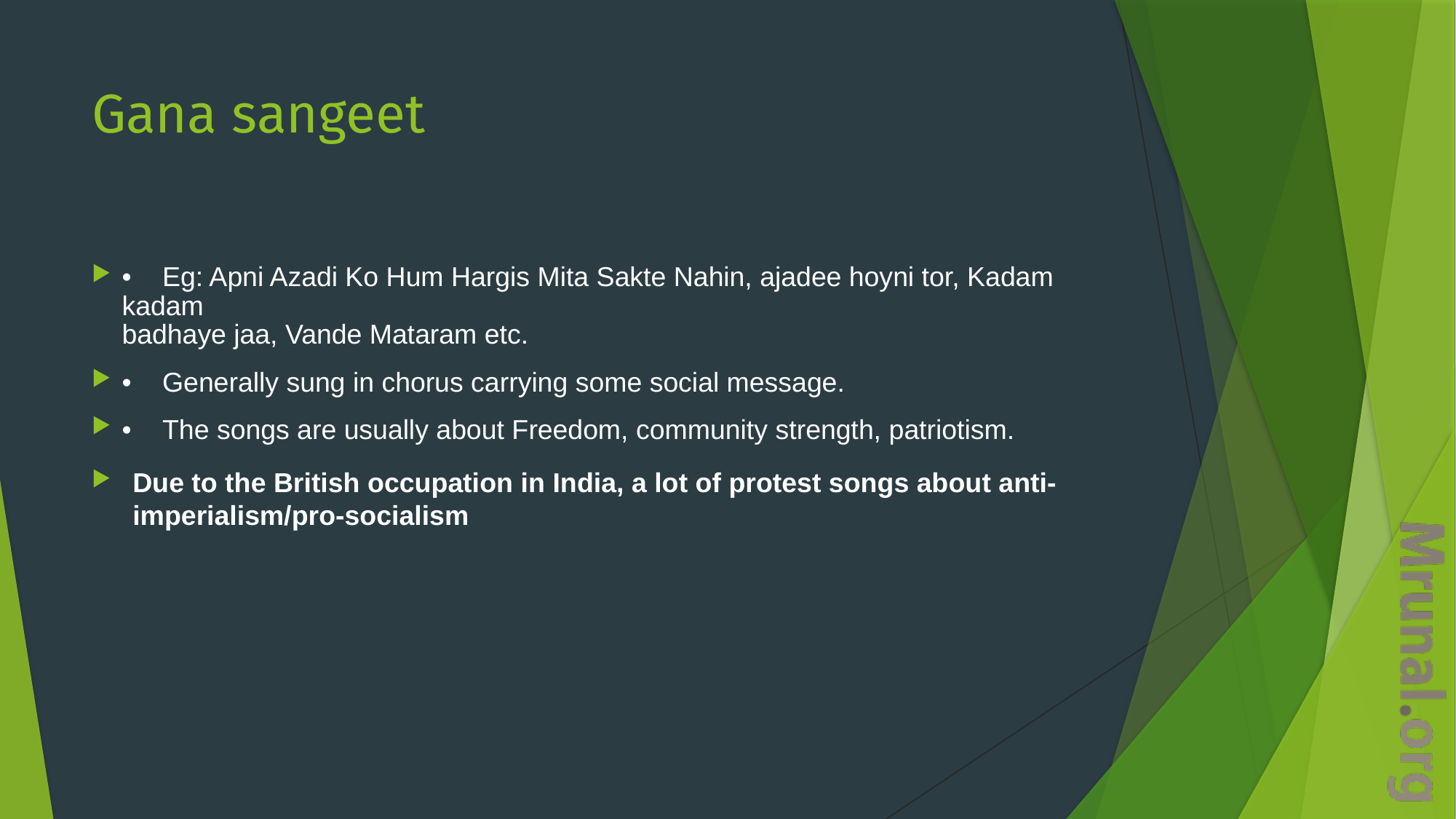

# Gana sangeet
•    Eg: Apni Azadi Ko Hum Hargis Mita Sakte Nahin, ajadee hoyni tor, Kadam kadam
badhaye jaa, Vande Mataram etc.
•    Generally sung in chorus carrying some social message.
•    The songs are usually about Freedom, community strength, patriotism.
Due to the British occupation in India, a lot of protest songs about anti-imperialism/pro-socialism